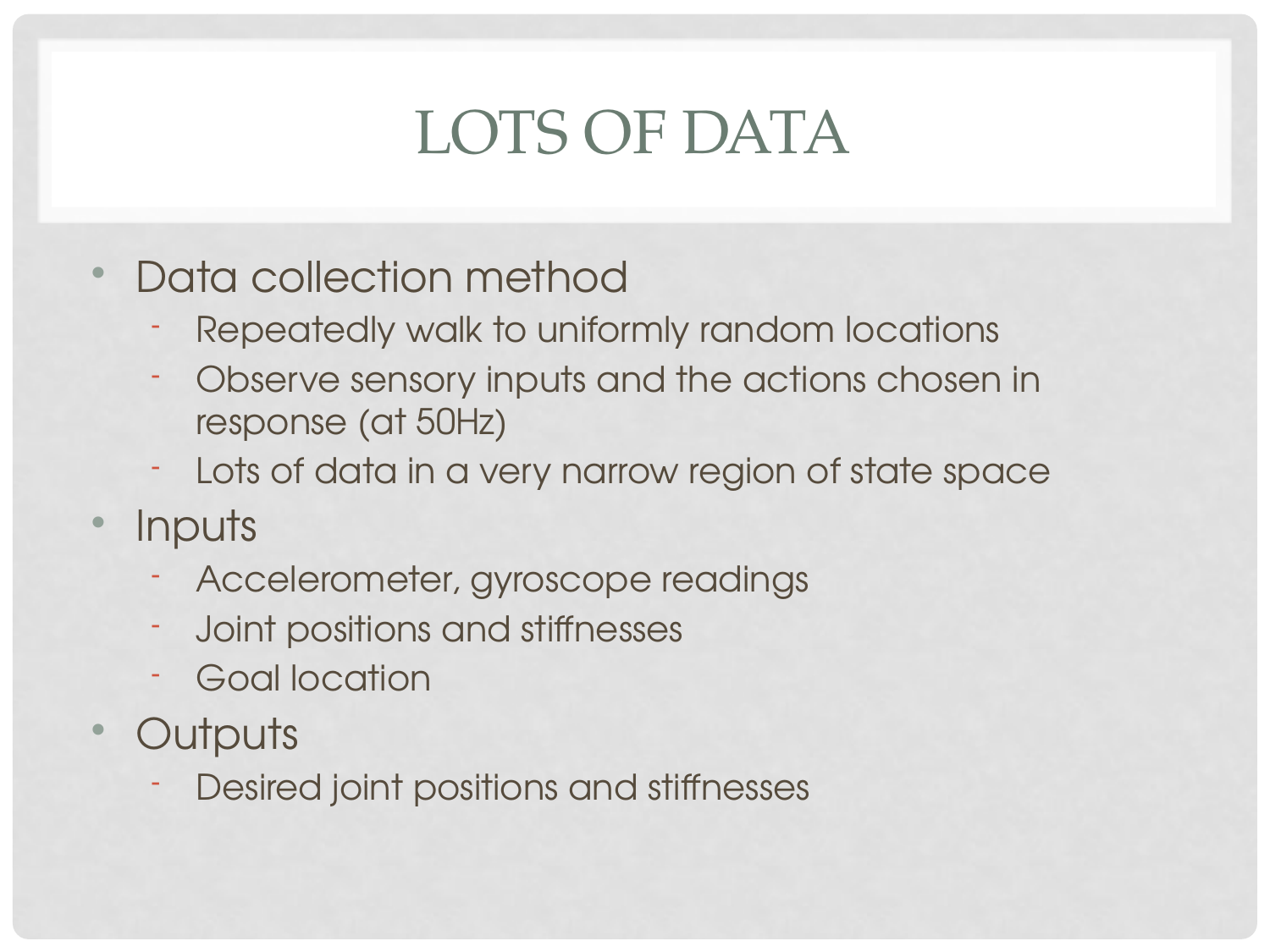

# Lots of data
Data collection method
Repeatedly walk to uniformly random locations
Observe sensory inputs and the actions chosen in response (at 50Hz)
Lots of data in a very narrow region of state space
Inputs
Accelerometer, gyroscope readings
Joint positions and stiffnesses
Goal location
Outputs
Desired joint positions and stiffnesses